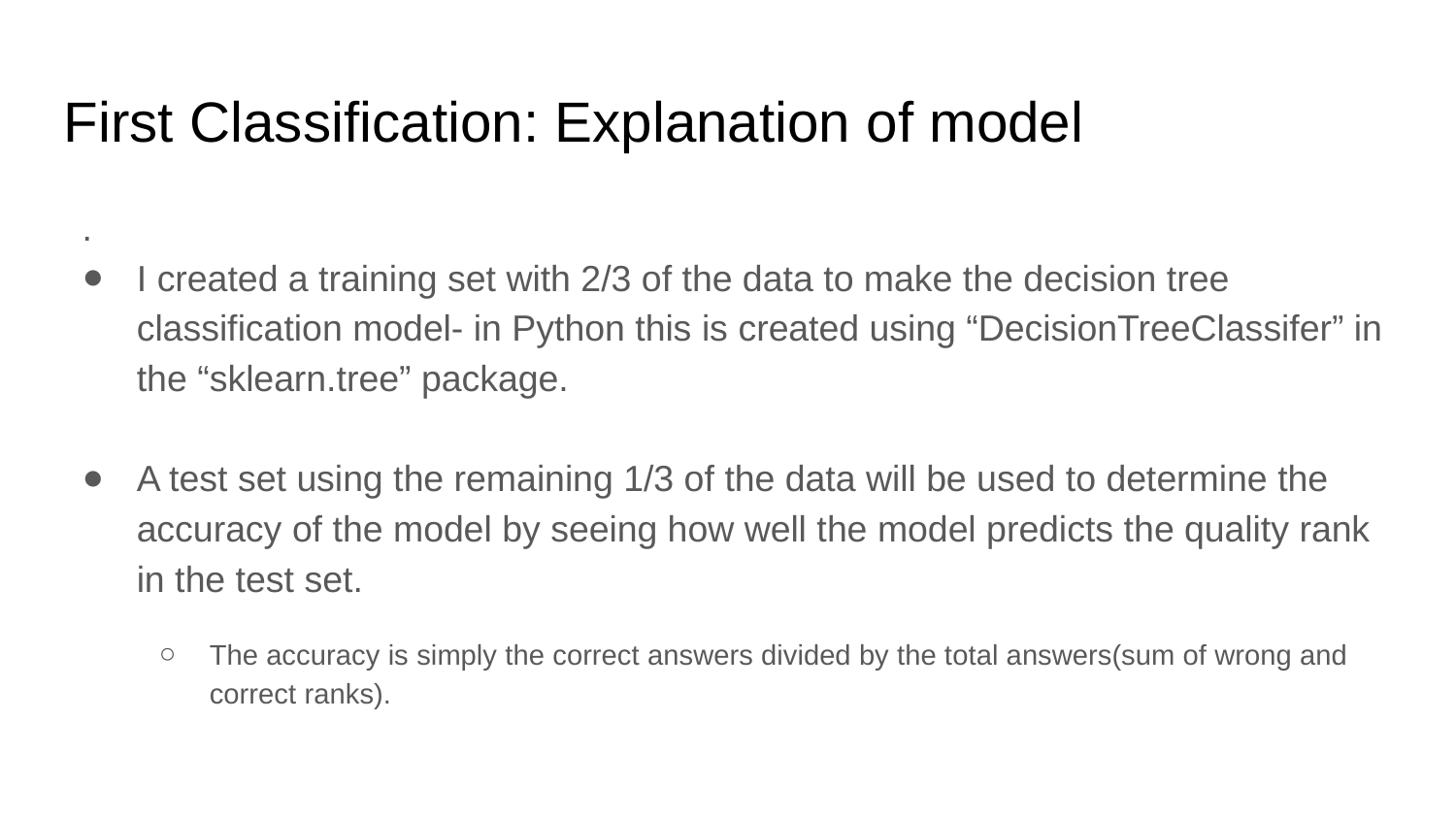

First Classification: Explanation of model
.
I created a training set with 2/3 of the data to make the decision tree classification model- in Python this is created using “DecisionTreeClassifer” in the “sklearn.tree” package.

A test set using the remaining 1/3 of the data will be used to determine the accuracy of the model by seeing how well the model predicts the quality rank in the test set.
The accuracy is simply the correct answers divided by the total answers(sum of wrong and correct ranks).